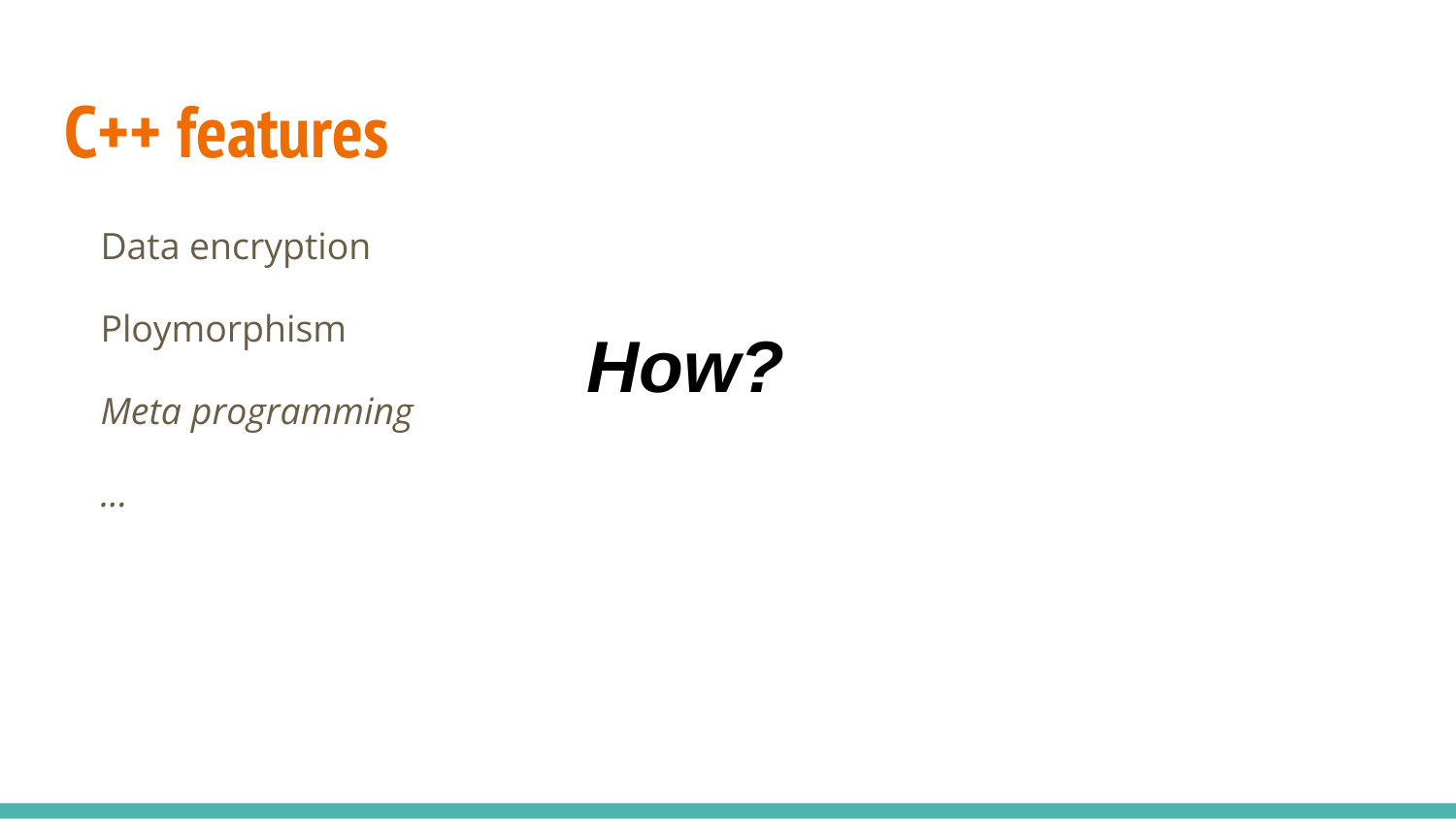

# C++ features
Data encryption
Ploymorphism
Meta programming
...

How?